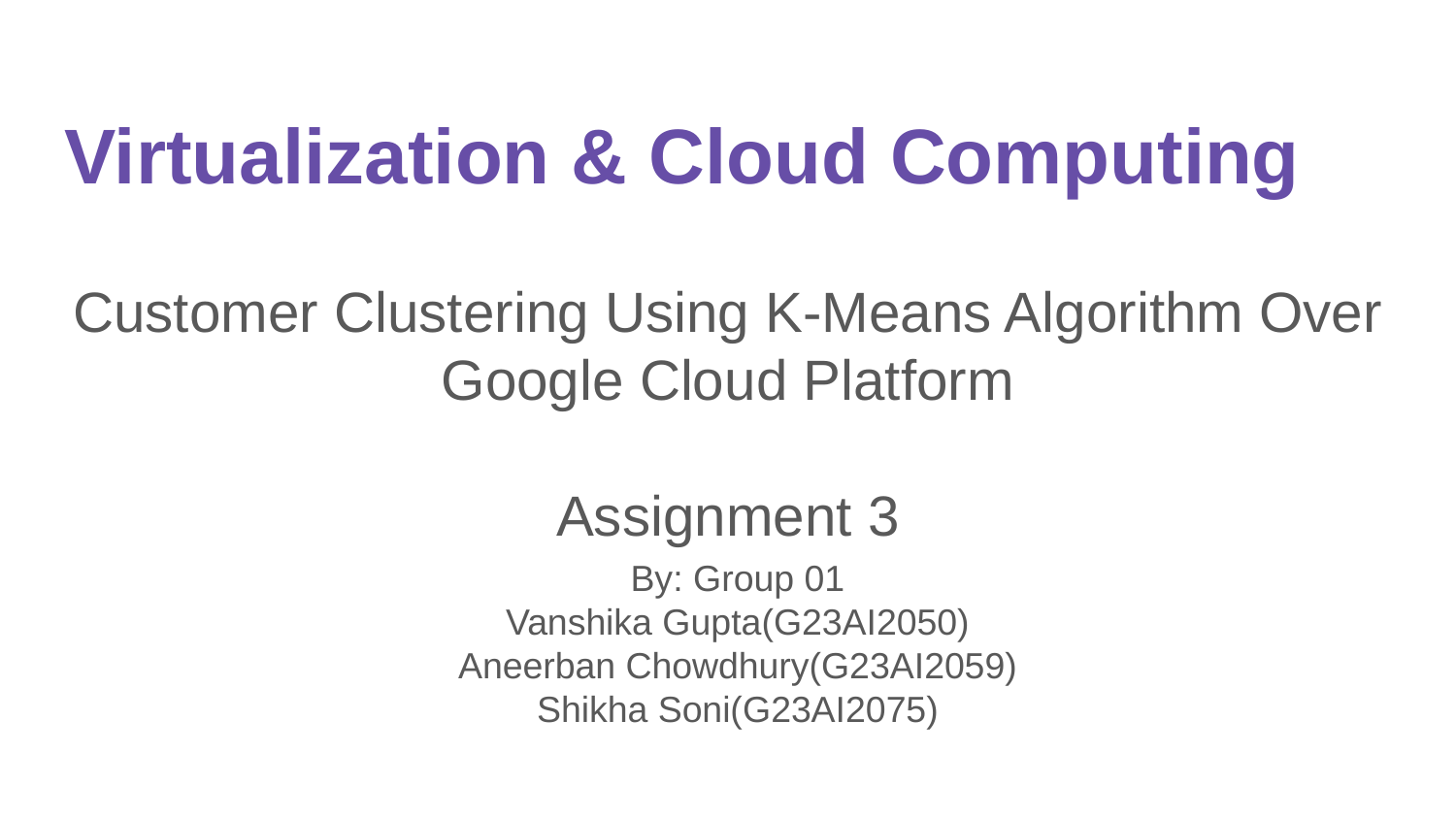

# Virtualization & Cloud Computing
Customer Clustering Using K-Means Algorithm Over Google Cloud Platform

Assignment 3
By: Group 01
Vanshika Gupta(G23AI2050)
Aneerban Chowdhury(G23AI2059)
Shikha Soni(G23AI2075)